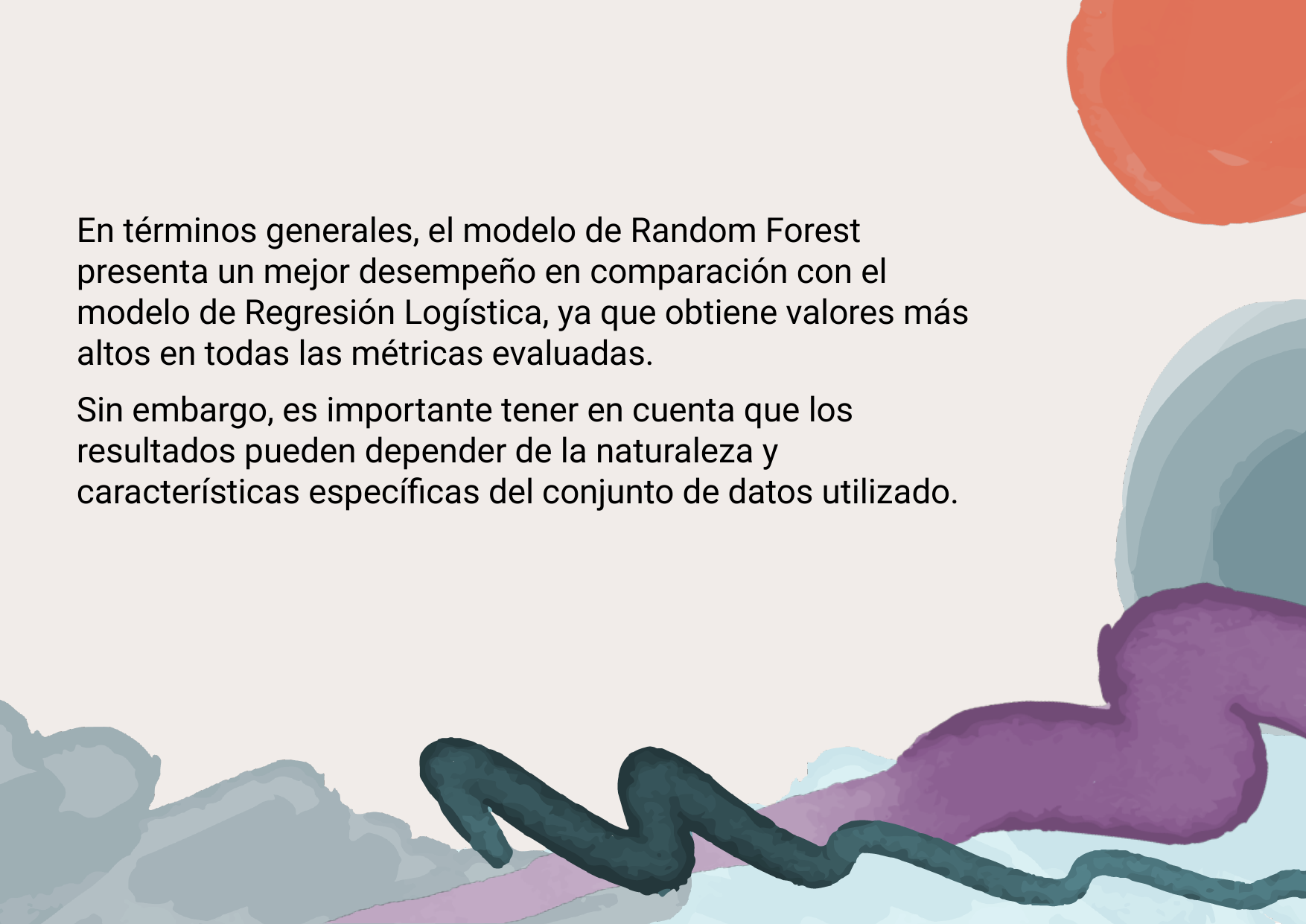

#
En términos generales, el modelo de Random Forest presenta un mejor desempeño en comparación con el modelo de Regresión Logística, ya que obtiene valores más altos en todas las métricas evaluadas.
Sin embargo, es importante tener en cuenta que los resultados pueden depender de la naturaleza y características específicas del conjunto de datos utilizado.